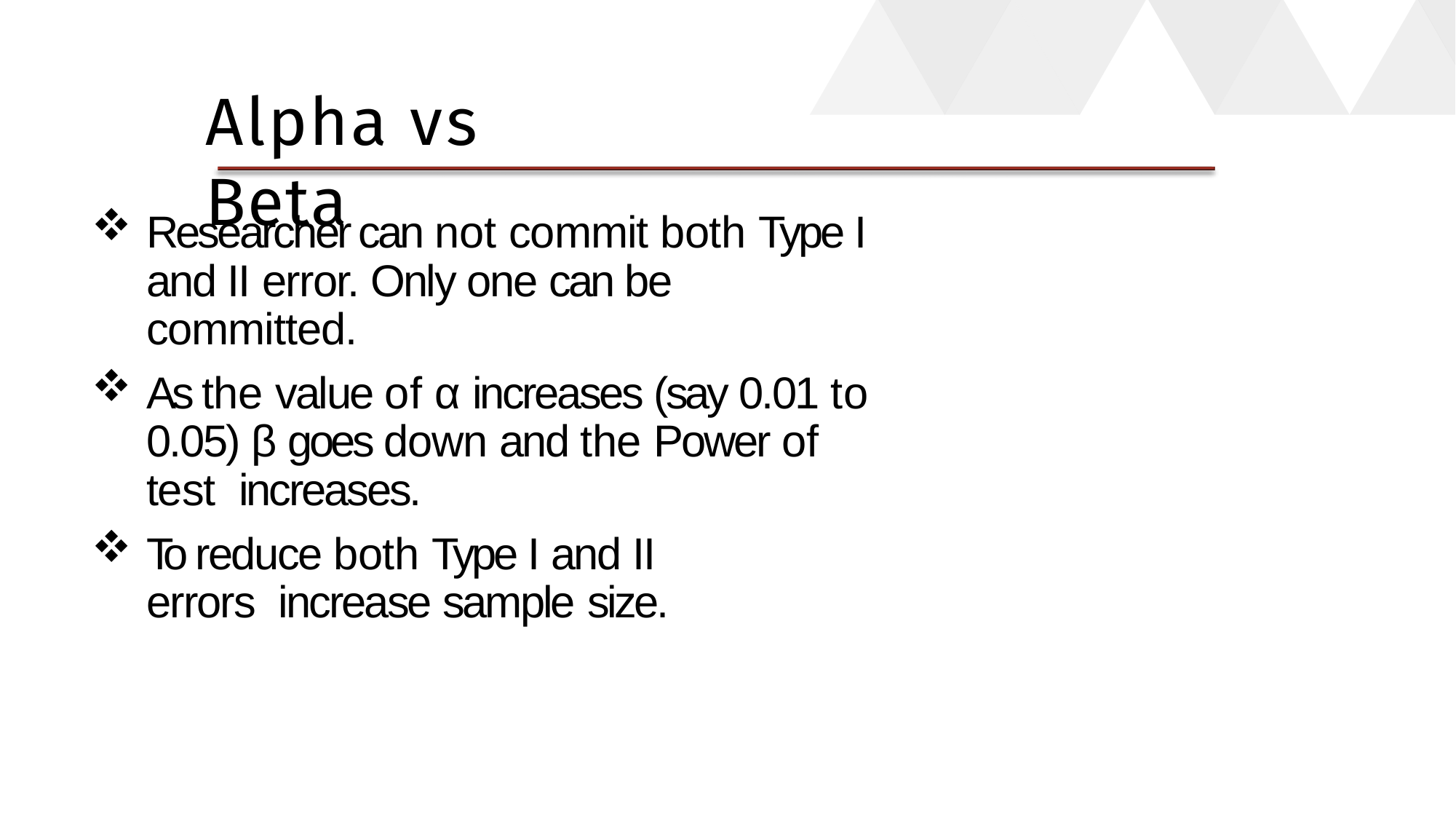

# Alpha vs Beta
Researcher can not commit both Type I  and II error. Only one can be committed.
As the value of α increases (say 0.01 to  0.05) β goes down and the Power of test  increases.
To reduce both Type I and II errors  increase sample size.